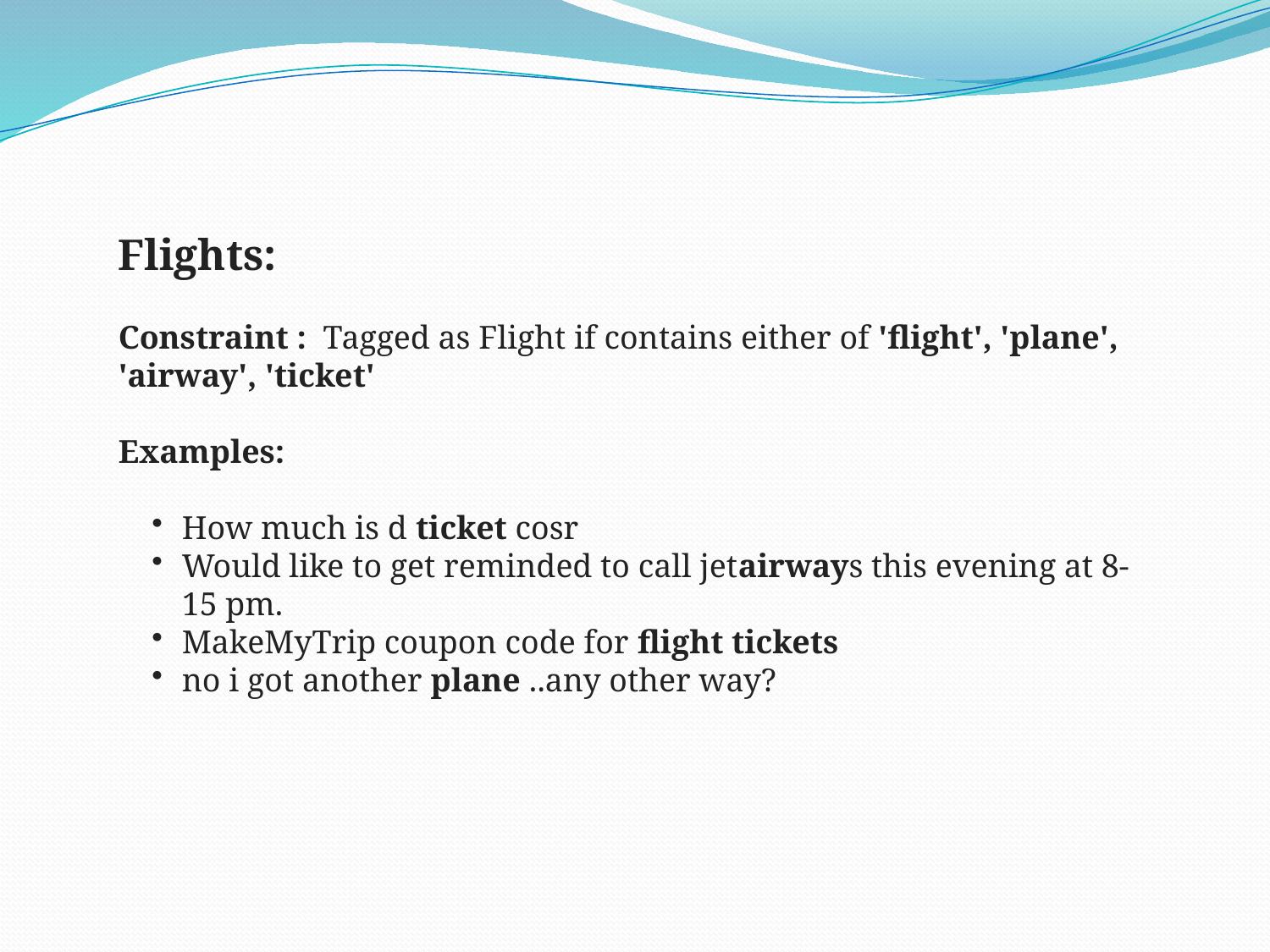

Flights:

Constraint :  Tagged as Flight if contains either of 'flight', 'plane', 'airway', 'ticket'

Examples:

How much is d ticket cosr
Would like to get reminded to call jetairways this evening at 8-15 pm.
MakeMyTrip coupon code for flight tickets
no i got another plane ..any other way?